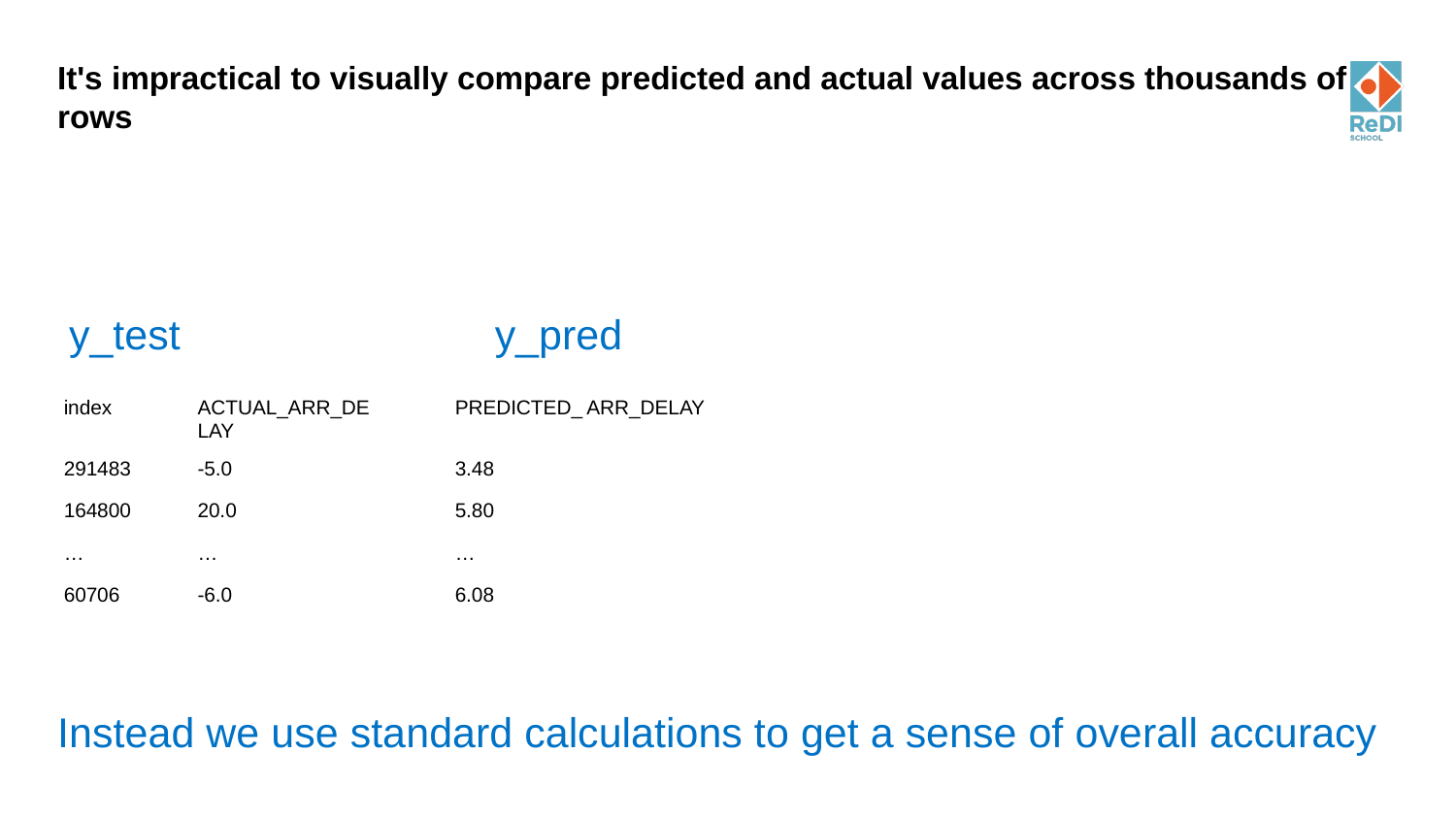

# It's impractical to visually compare predicted and actual values across thousands of rows

 y_test                           y_pred

Instead we use standard calculations to get a sense of overall accuracy

| PREDICTED\_ ARR\_DELAY |
| --- |
| 3.48 |
| 5.80 |
| … |
| 6.08 |
| index | ACTUAL\_ARR\_DELAY |
| --- | --- |
| 291483 | -5.0 |
| 164800 | 20.0 |
| … | … |
| 60706 | -6.0 |